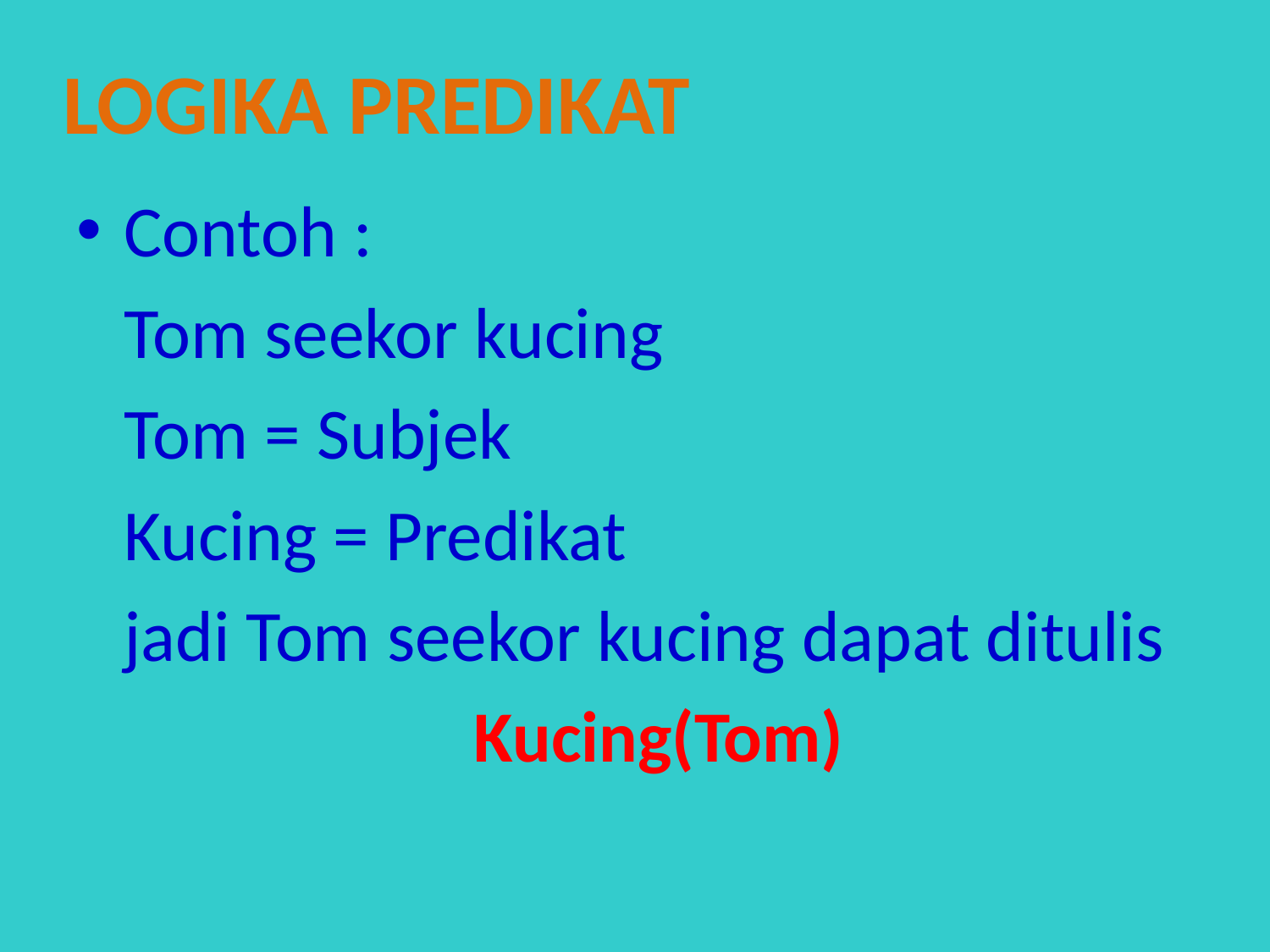

Logika predikat
Contoh :
	Tom seekor kucing
	Tom = Subjek
	Kucing = Predikat
	jadi Tom seekor kucing dapat ditulis
	Kucing(Tom)